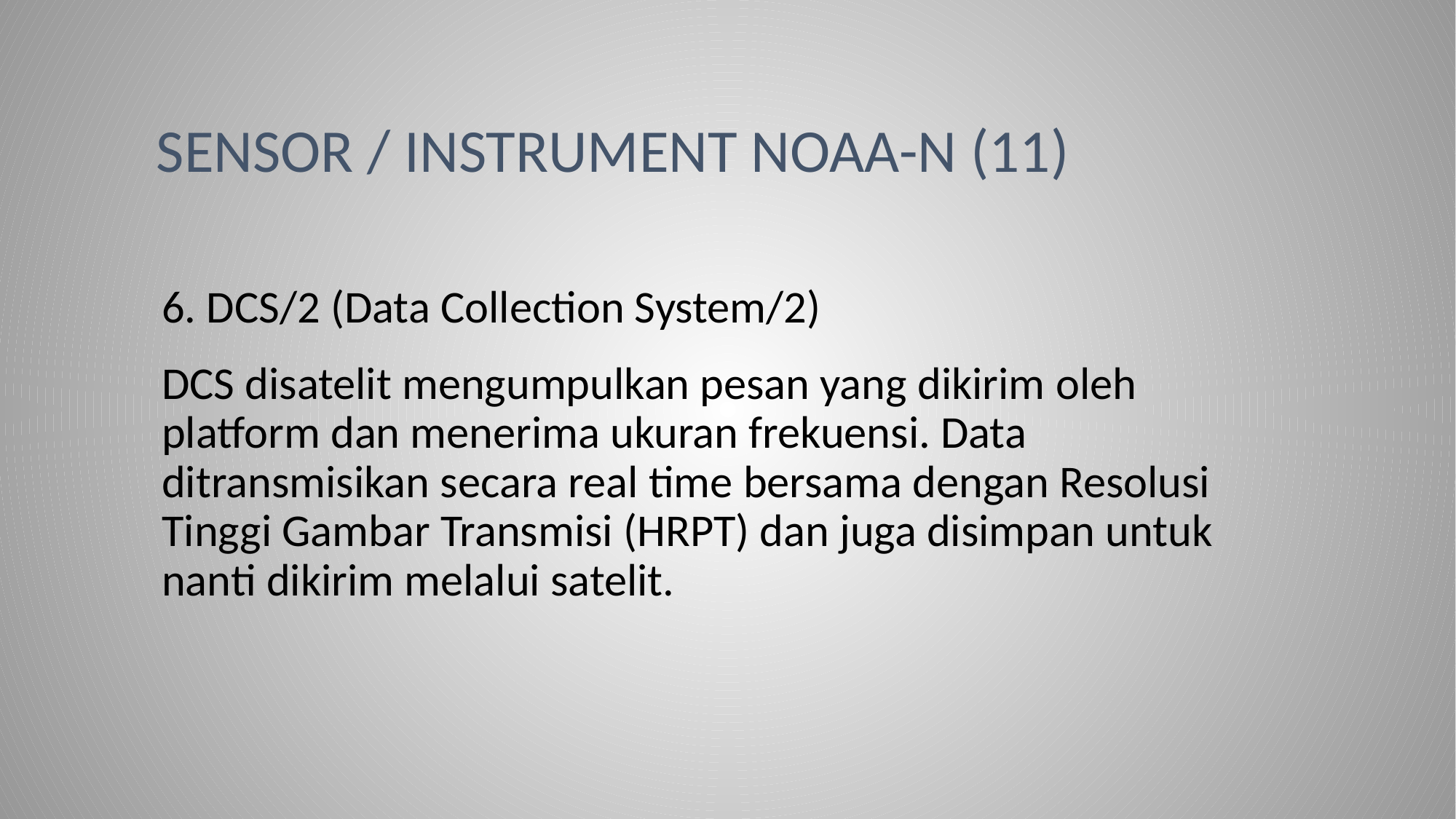

# Sensor / instrument noaa-n (11)
6. DCS/2 (Data Collection System/2)
DCS disatelit mengumpulkan pesan yang dikirim oleh platform dan menerima ukuran frekuensi. Data ditransmisikan secara real time bersama dengan Resolusi Tinggi Gambar Transmisi (HRPT) dan juga disimpan untuk nanti dikirim melalui satelit.